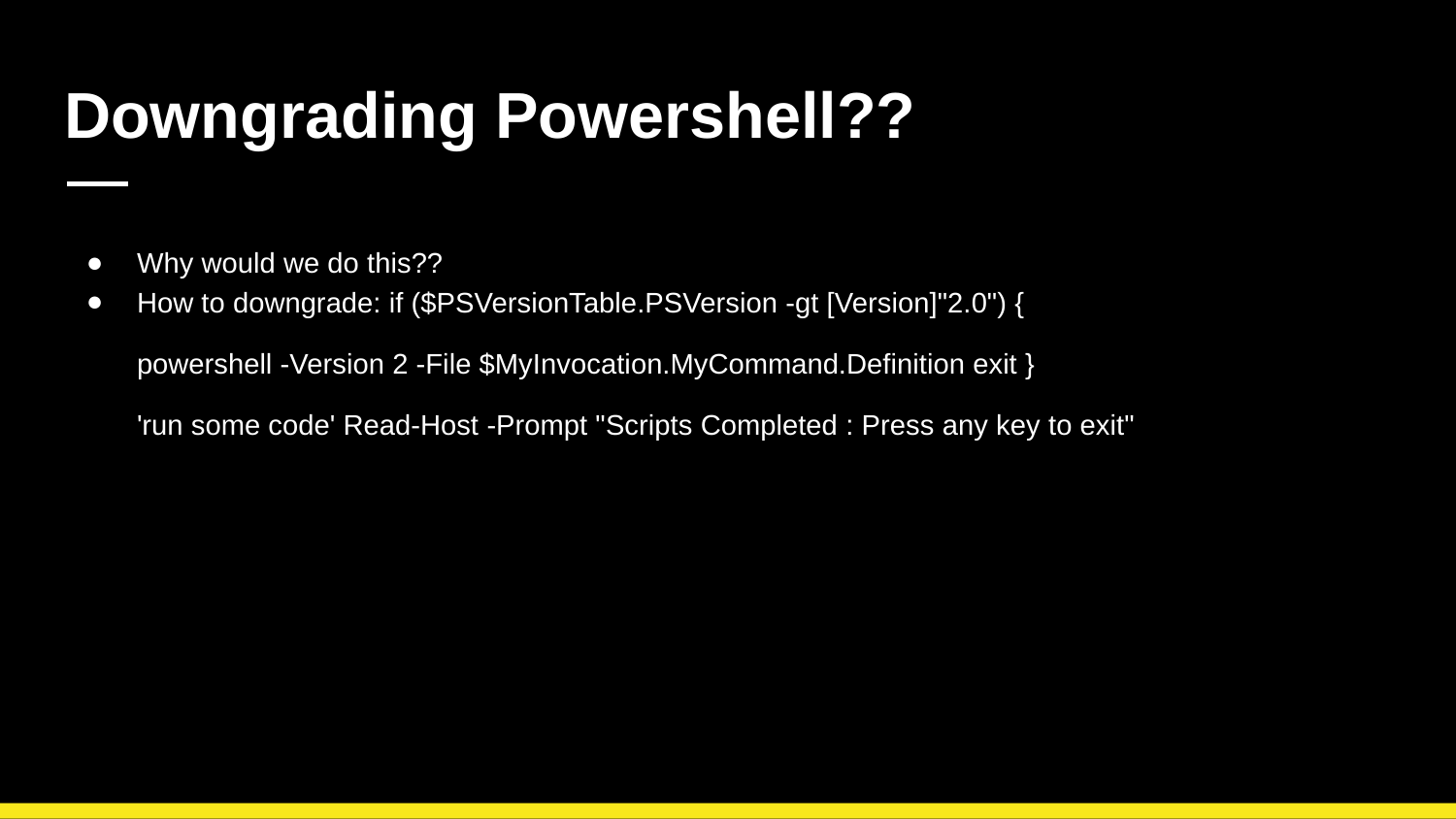

# Downgrading Powershell??
Why would we do this??
How to downgrade: if ($PSVersionTable.PSVersion -gt [Version]"2.0") {
powershell -Version 2 -File $MyInvocation.MyCommand.Definition exit }
'run some code' Read-Host -Prompt "Scripts Completed : Press any key to exit"